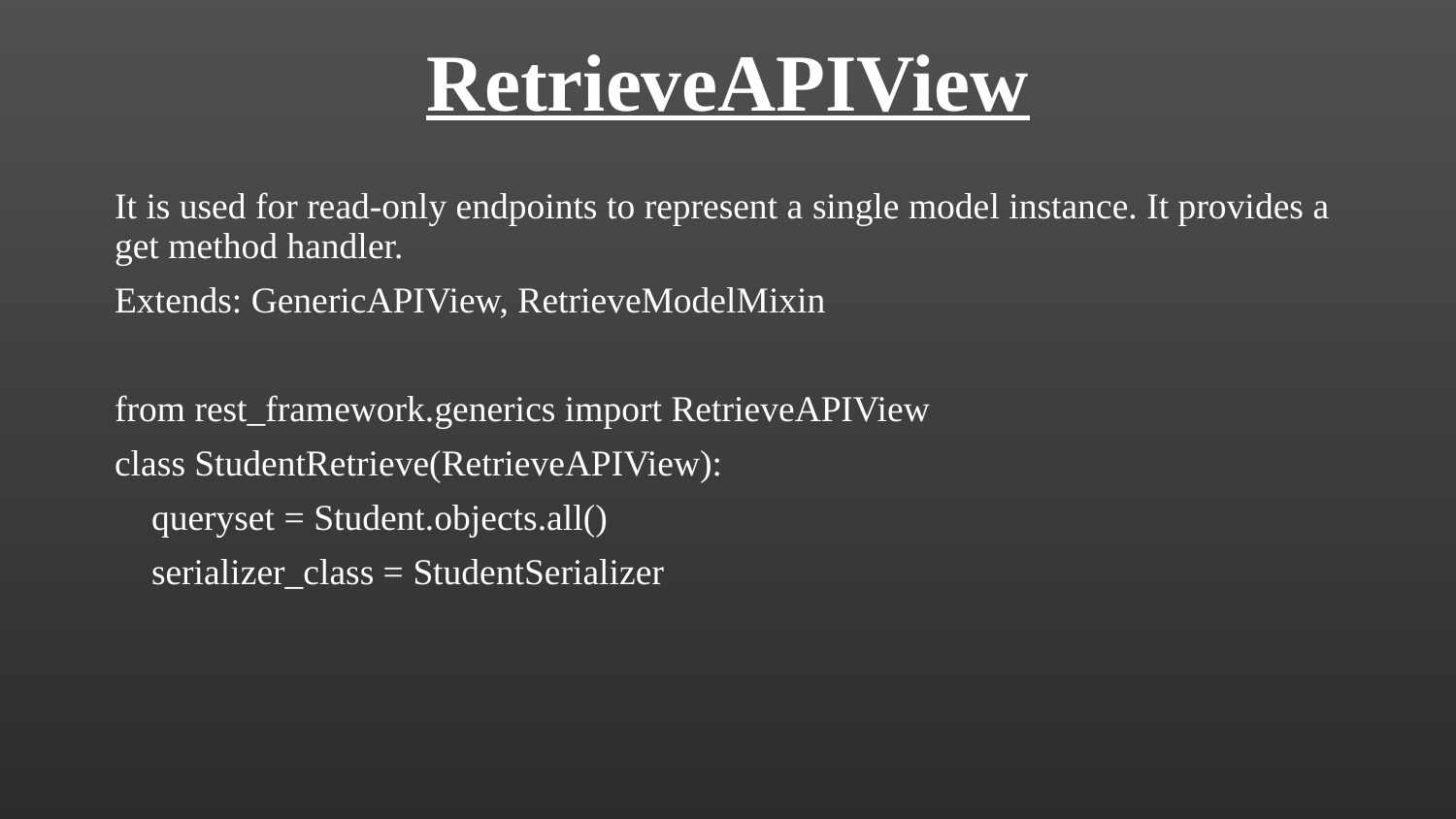

# RetrieveAPIView
It is used for read-only endpoints to represent a single model instance. It provides a get method handler.
Extends: GenericAPIView, RetrieveModelMixin

from rest_framework.generics import RetrieveAPIView
class StudentRetrieve(RetrieveAPIView):
    queryset = Student.objects.all()
    serializer_class = StudentSerializer